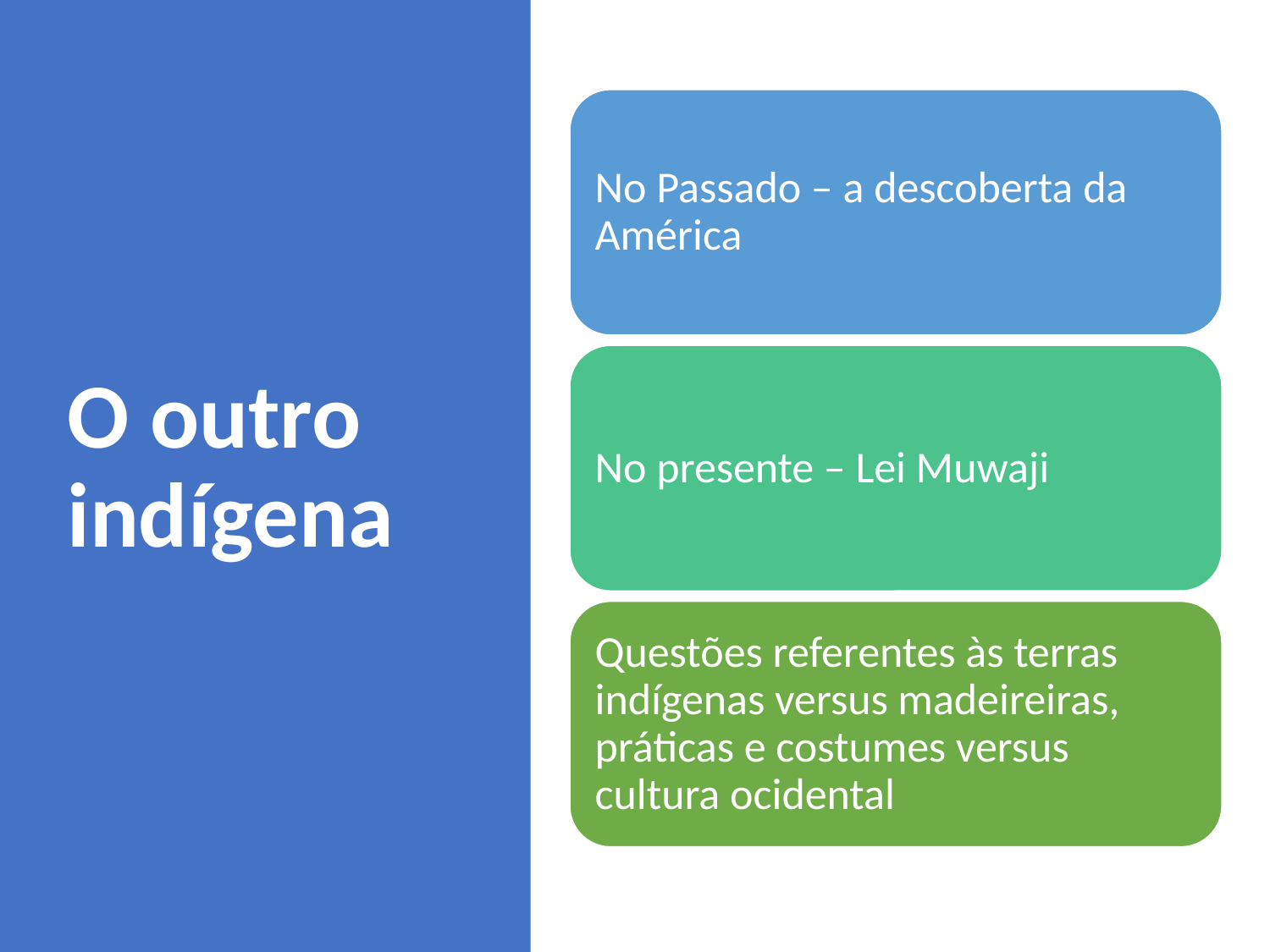

# O outro indígena

No Passado – a descoberta da América

No presente – Lei Muwaji

Questões referentes às terras indígenas versus madeireiras, práticas e costumes versus cultura ocidental